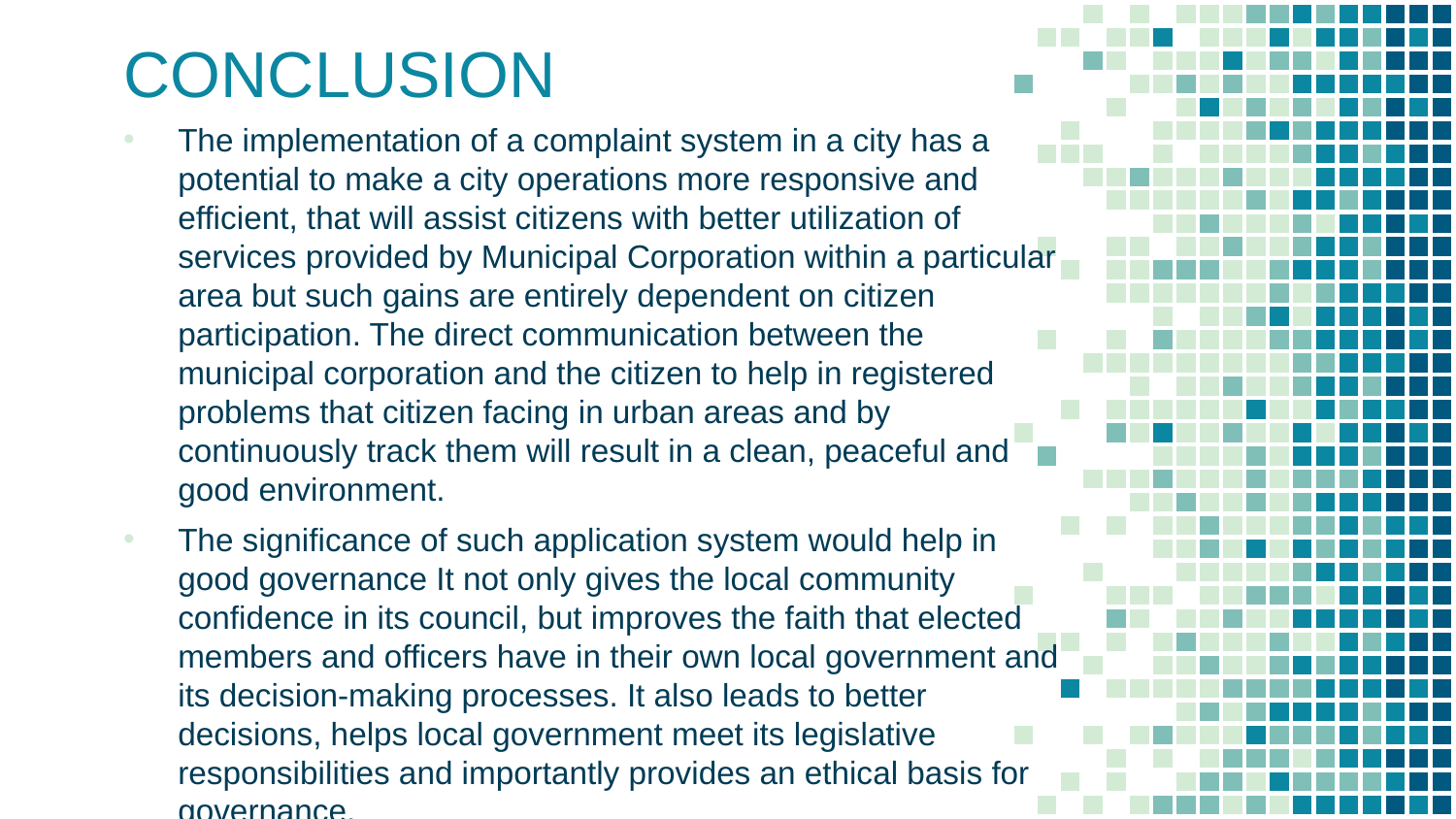

CONCLUSION
The implementation of a complaint system in a city has a potential to make a city operations more responsive and efficient, that will assist citizens with better utilization of services provided by Municipal Corporation within a particular area but such gains are entirely dependent on citizen participation. The direct communication between the municipal corporation and the citizen to help in registered problems that citizen facing in urban areas and by continuously track them will result in a clean, peaceful and good environment.
The significance of such application system would help in good governance It not only gives the local community confidence in its council, but improves the faith that elected members and officers have in their own local government and its decision-making processes. It also leads to better decisions, helps local government meet its legislative responsibilities and importantly provides an ethical basis for governance.